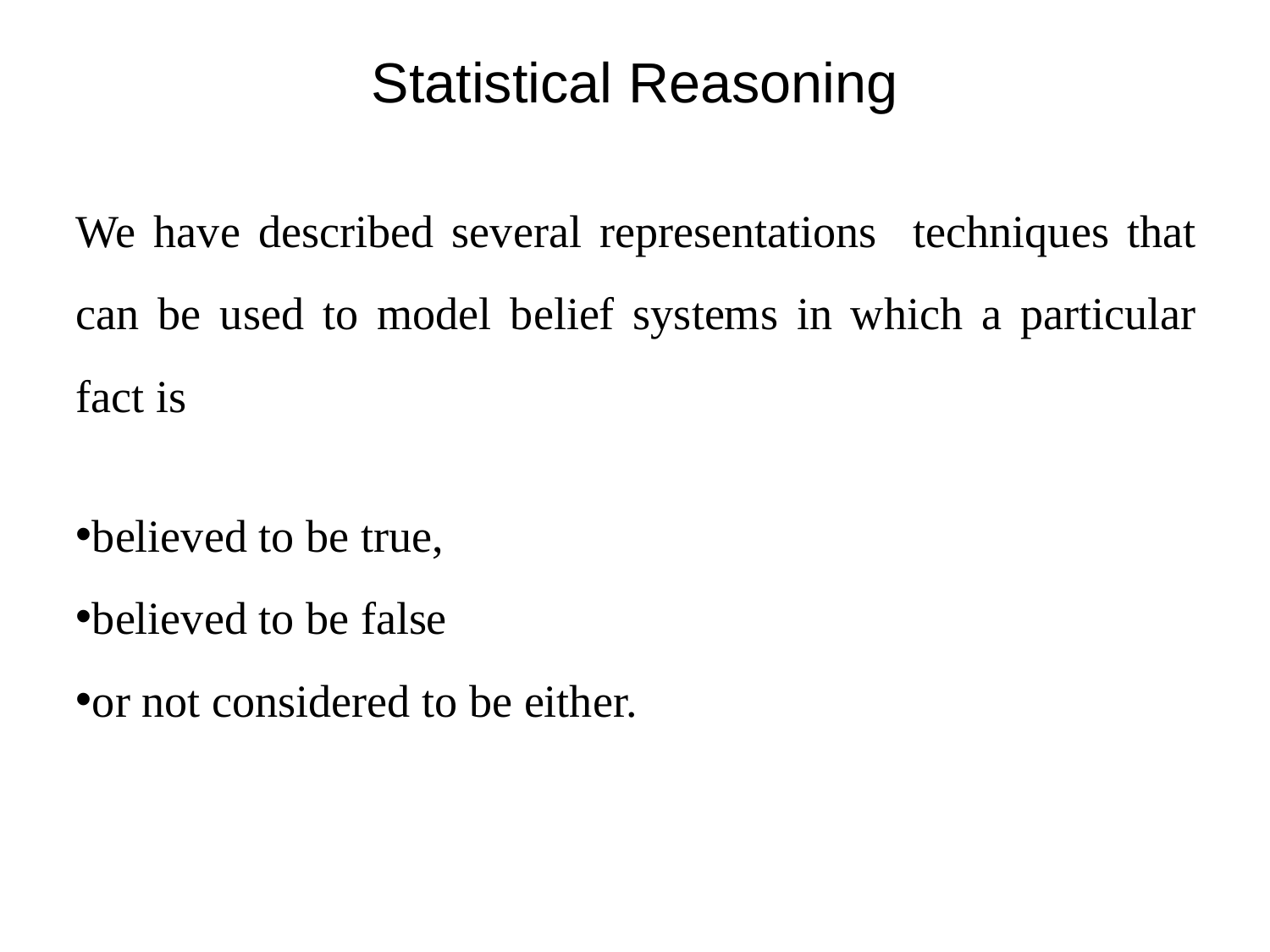

Statistical Reasoning

We have described several representations  techniques that can be used to model belief systems in which a particular fact is

believed to be true,
believed to be false
or not considered to be either.